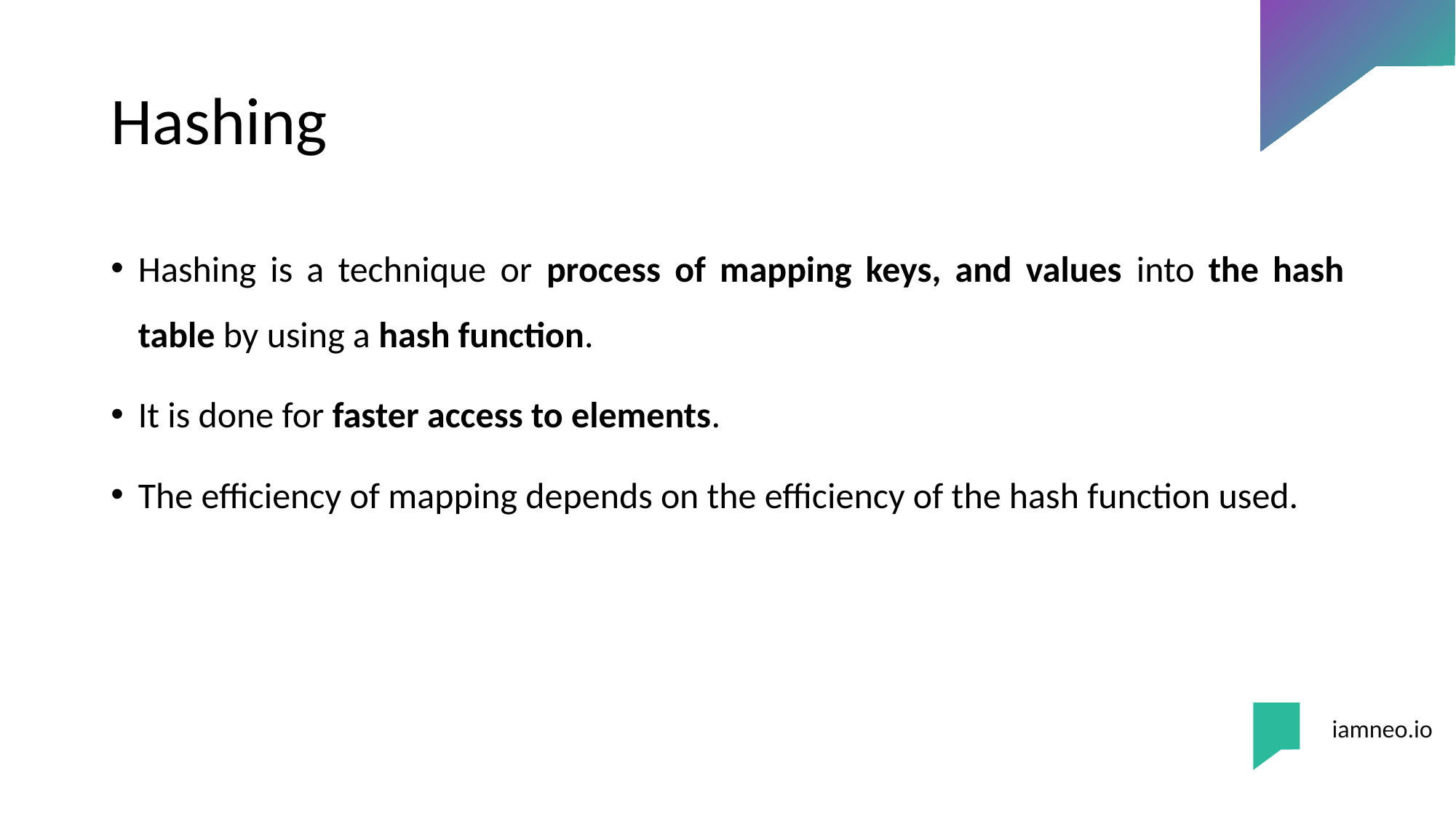

# Hashing
Hashing is a technique or process of mapping keys, and values into the hash table by using a hash function.
It is done for faster access to elements.
The efficiency of mapping depends on the efficiency of the hash function used.

iamneo.io